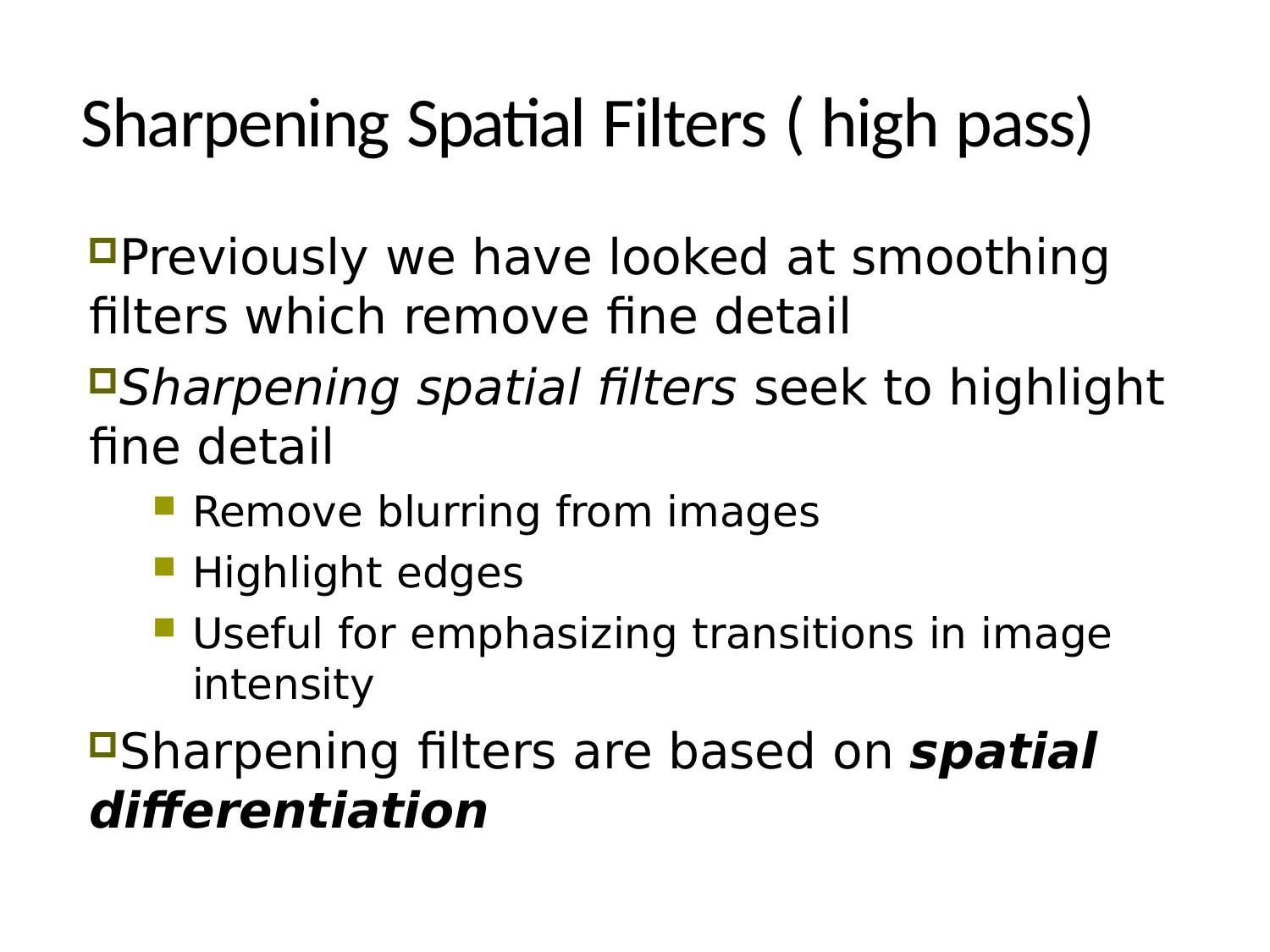

# Sharpening Spatial Filters ( high pass)
Previously we have looked at smoothing  filters which remove fine detail
Sharpening spatial filters seek to highlight  fine detail
Remove blurring from images
Highlight edges
Useful for emphasizing transitions in image  intensity
Sharpening filters are based on spatial  differentiation